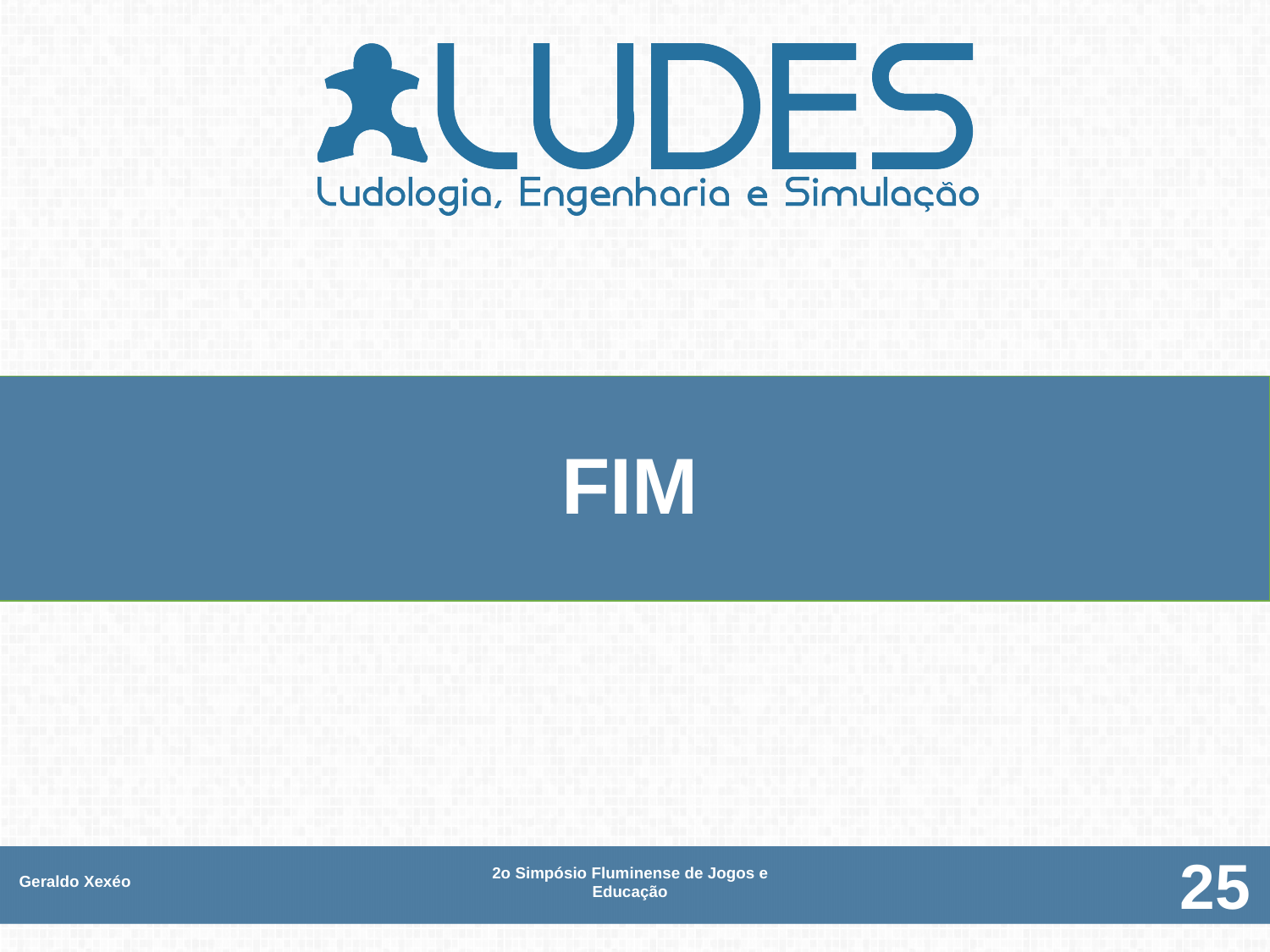

# FIM

Geraldo Xexéo
2o Simpósio Fluminense de Jogos e Educação
25